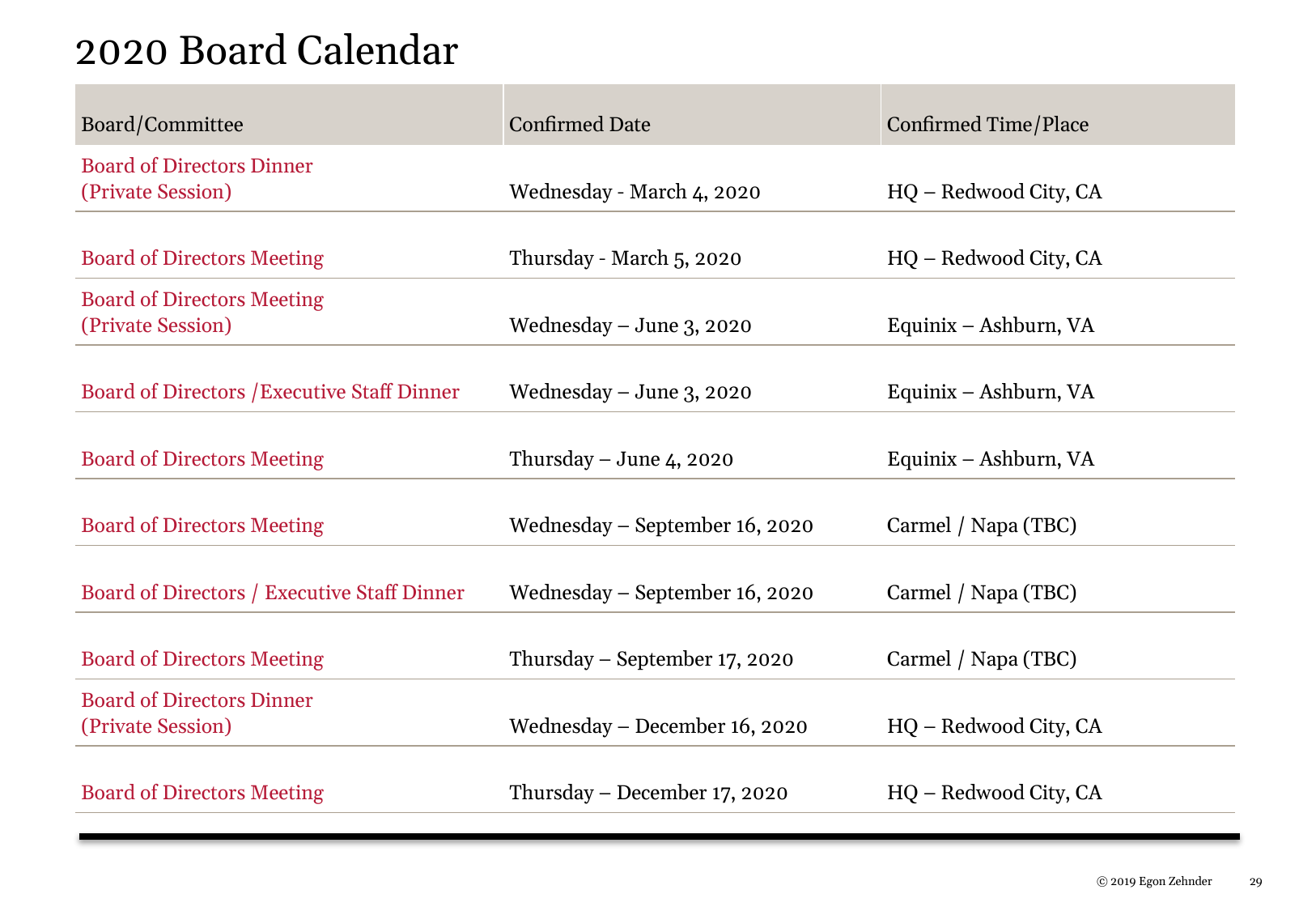

# 2020 Board Calendar
| Board/Committee | Confirmed Date | Confirmed Time/Place |
| --- | --- | --- |
| Board of Directors Dinner (Private Session) | Wednesday - March 4, 2020 | HQ – Redwood City, CA |
| Board of Directors Meeting | Thursday - March 5, 2020 | HQ – Redwood City, CA |
| Board of Directors Meeting (Private Session) | Wednesday – June 3, 2020 | Equinix – Ashburn, VA |
| Board of Directors /Executive Staff Dinner | Wednesday – June 3, 2020 | Equinix – Ashburn, VA |
| Board of Directors Meeting | Thursday – June 4, 2020 | Equinix – Ashburn, VA |
| Board of Directors Meeting | Wednesday – September 16, 2020 | Carmel / Napa (TBC) |
| Board of Directors / Executive Staff Dinner | Wednesday – September 16, 2020 | Carmel / Napa (TBC) |
| Board of Directors Meeting | Thursday – September 17, 2020 | Carmel / Napa (TBC) |
| Board of Directors Dinner (Private Session) | Wednesday – December 16, 2020 | HQ – Redwood City, CA |
| Board of Directors Meeting | Thursday – December 17, 2020 | HQ – Redwood City, CA |